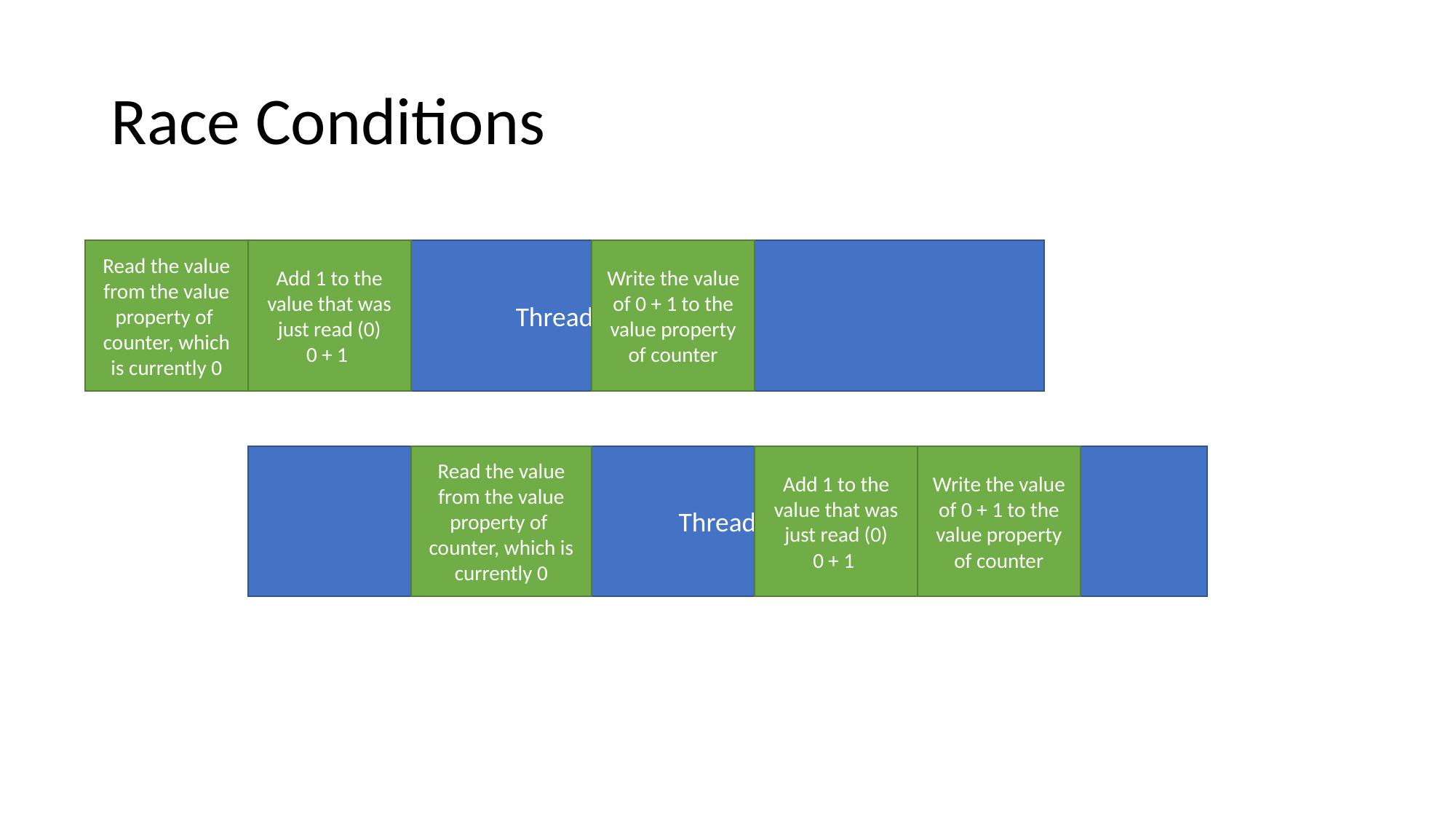

# Race Conditions
Add 1 to the value that was just read (0)
0 + 1
Write the value of 0 + 1 to the value property of counter
Read the value from the value property of  counter, which is currently 0
Thread 1
Read the value from the value property of  counter, which is currently 0
Add 1 to the value that was just read (0)
0 + 1
Write the value of 0 + 1 to the value property of counter
Thread 2